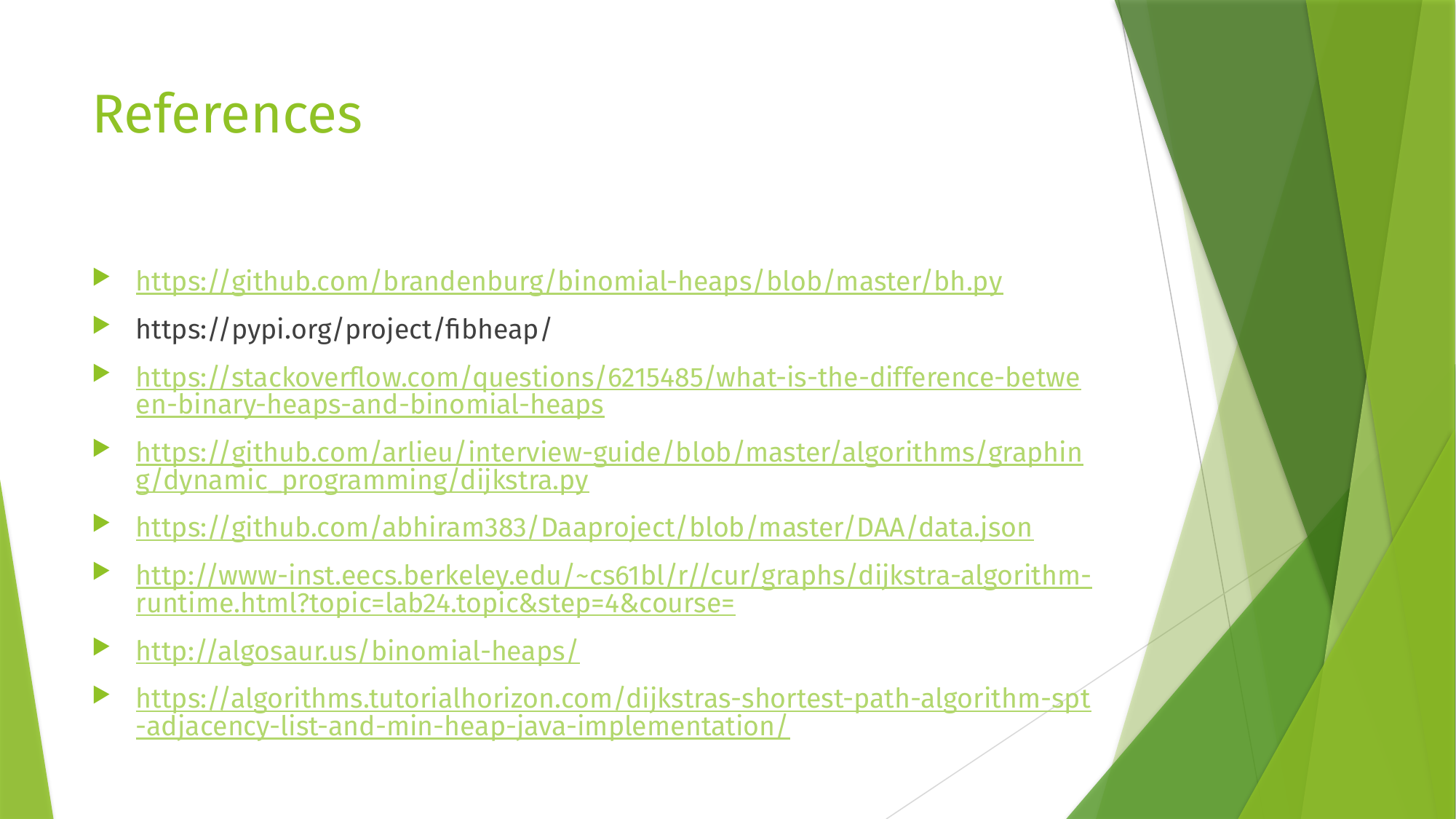

# References
https://github.com/brandenburg/binomial-heaps/blob/master/bh.py
https://pypi.org/project/fibheap/
https://stackoverflow.com/questions/6215485/what-is-the-difference-between-binary-heaps-and-binomial-heaps
https://github.com/arlieu/interview-guide/blob/master/algorithms/graphing/dynamic_programming/dijkstra.py
https://github.com/abhiram383/Daaproject/blob/master/DAA/data.json
http://www-inst.eecs.berkeley.edu/~cs61bl/r//cur/graphs/dijkstra-algorithm-runtime.html?topic=lab24.topic&step=4&course=
http://algosaur.us/binomial-heaps/
https://algorithms.tutorialhorizon.com/dijkstras-shortest-path-algorithm-spt-adjacency-list-and-min-heap-java-implementation/